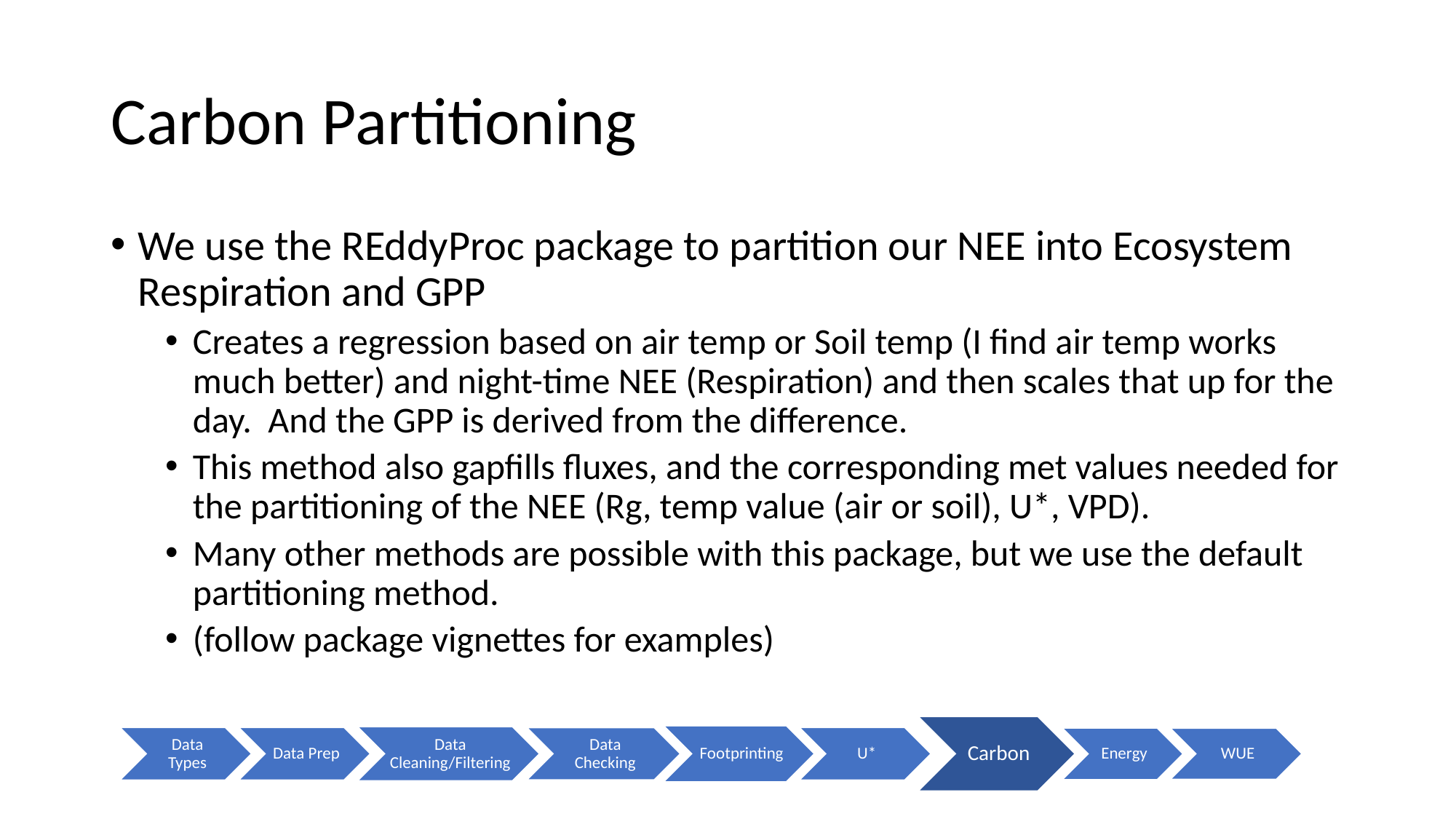

# Carbon Partitioning
We use the REddyProc package to partition our NEE into Ecosystem Respiration and GPP
Creates a regression based on air temp or Soil temp (I find air temp works much better) and night-time NEE (Respiration) and then scales that up for the day.  And the GPP is derived from the difference.
This method also gapfills fluxes, and the corresponding met values needed for the partitioning of the NEE (Rg, temp value (air or soil), U*, VPD).
Many other methods are possible with this package, but we use the default partitioning method.
(follow package vignettes for examples)
Data Types
Data Prep
Data Cleaning/Filtering
Data Checking
Footprinting
U*
Carbon
Energy
WUE